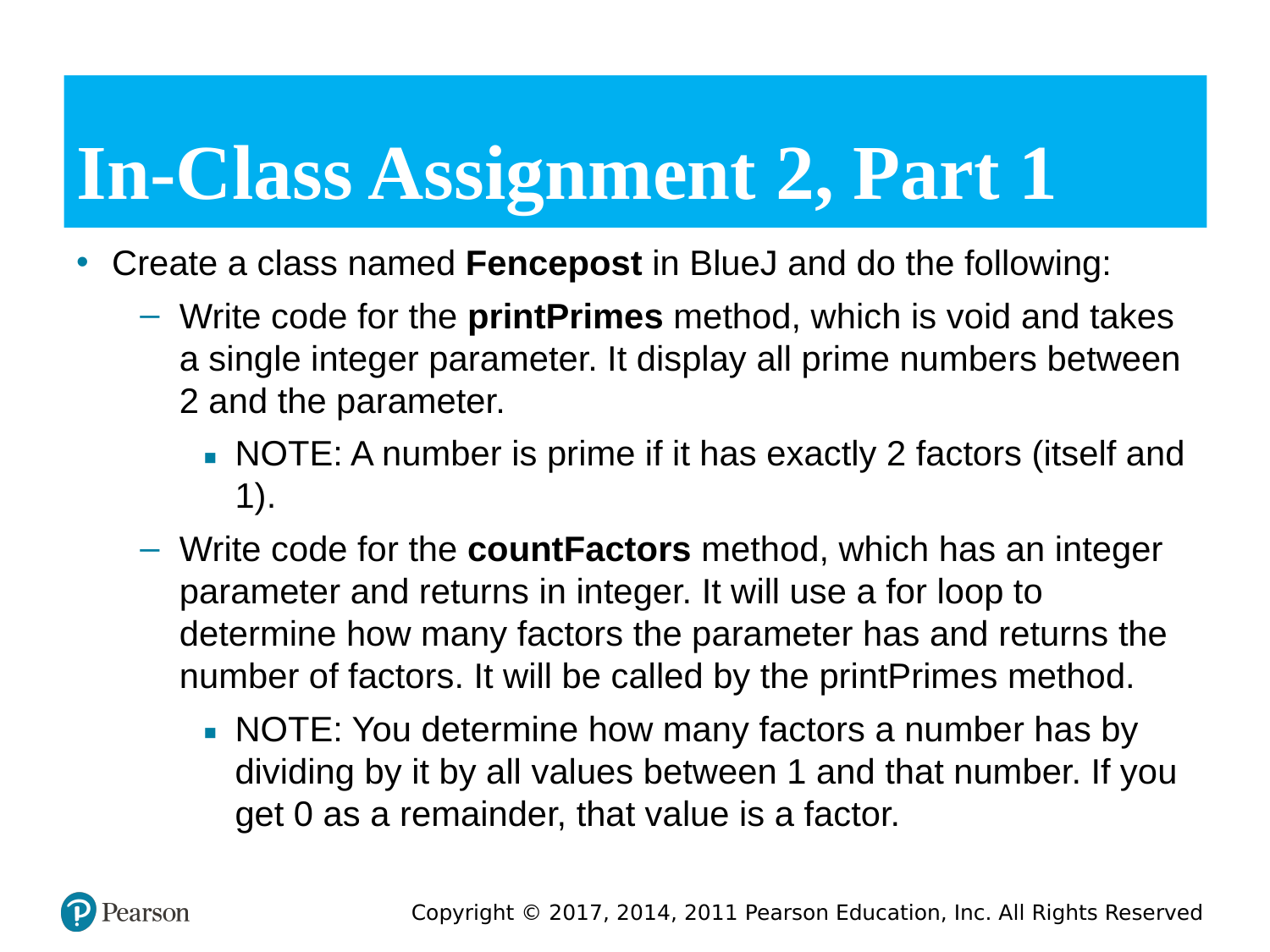

# In-Class Assignment 2, Part 1
Create a class named Fencepost in BlueJ and do the following:
Write code for the printPrimes method, which is void and takes a single integer parameter. It display all prime numbers between 2 and the parameter.
NOTE: A number is prime if it has exactly 2 factors (itself and 1).
Write code for the countFactors method, which has an integer parameter and returns in integer. It will use a for loop to determine how many factors the parameter has and returns the number of factors. It will be called by the printPrimes method.
NOTE: You determine how many factors a number has by dividing by it by all values between 1 and that number. If you get 0 as a remainder, that value is a factor.